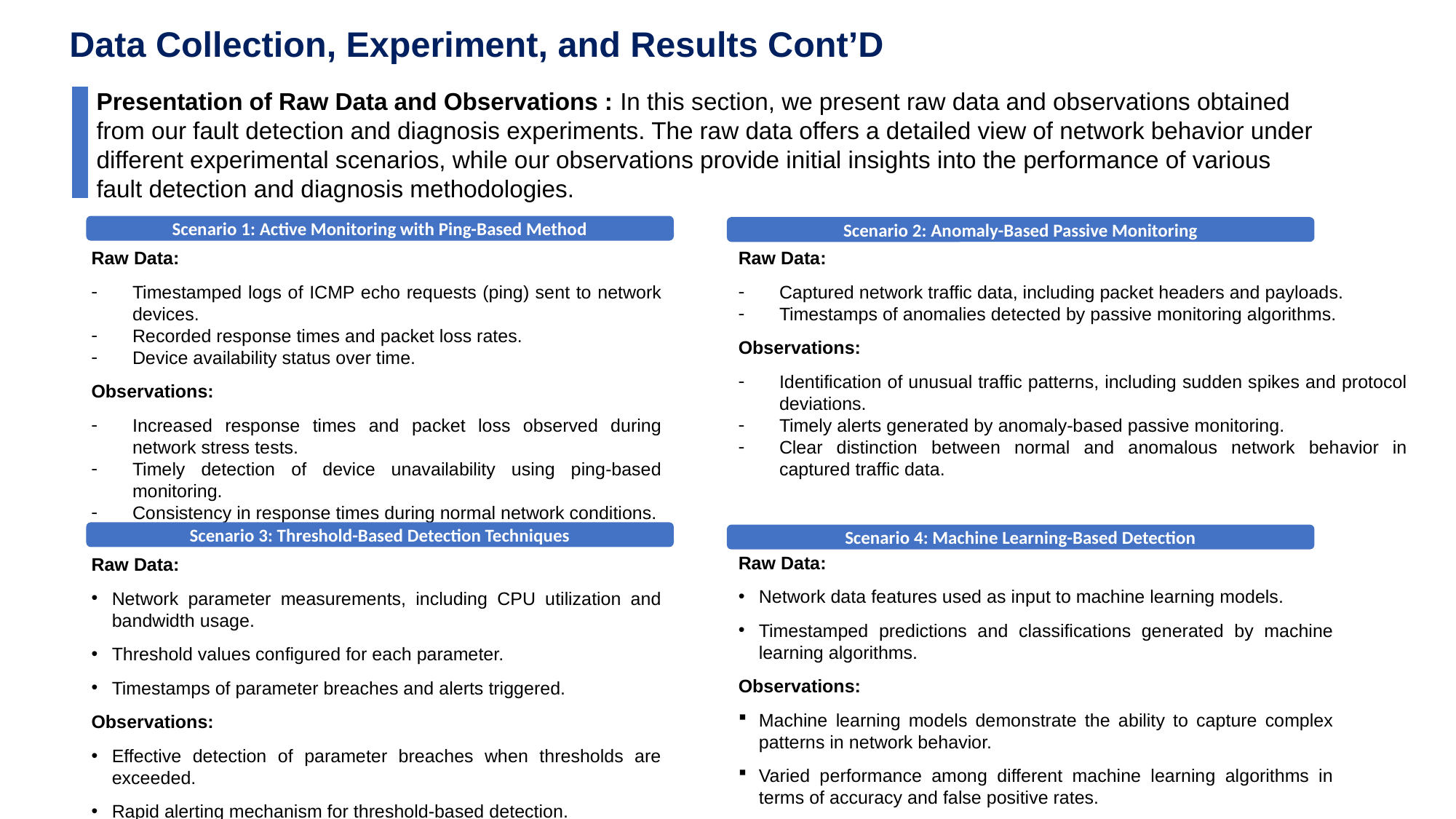

# Data Collection, Experiment, and Results Cont’D
Presentation of Raw Data and Observations : In this section, we present raw data and observations obtained from our fault detection and diagnosis experiments. The raw data offers a detailed view of network behavior under different experimental scenarios, while our observations provide initial insights into the performance of various fault detection and diagnosis methodologies.

Scenario 1: Active Monitoring with Ping-Based Method
Scenario 2: Anomaly-Based Passive Monitoring
Raw Data:
Timestamped logs of ICMP echo requests (ping) sent to network devices.
Recorded response times and packet loss rates.
Device availability status over time.
Observations:
Increased response times and packet loss observed during network stress tests.
Timely detection of device unavailability using ping-based monitoring.
Consistency in response times during normal network conditions.
Raw Data:
Captured network traffic data, including packet headers and payloads.
Timestamps of anomalies detected by passive monitoring algorithms.
Observations:
Identification of unusual traffic patterns, including sudden spikes and protocol deviations.
Timely alerts generated by anomaly-based passive monitoring.
Clear distinction between normal and anomalous network behavior in captured traffic data.
Scenario 3: Threshold-Based Detection Techniques
Scenario 4: Machine Learning-Based Detection
Raw Data:
Network data features used as input to machine learning models.
Timestamped predictions and classifications generated by machine learning algorithms.
Observations:
Machine learning models demonstrate the ability to capture complex patterns in network behavior.
Varied performance among different machine learning algorithms in terms of accuracy and false positive rates.

Raw Data:
Network parameter measurements, including CPU utilization and bandwidth usage.
Threshold values configured for each parameter.
Timestamps of parameter breaches and alerts triggered.
Observations:
Effective detection of parameter breaches when thresholds are exceeded.
Rapid alerting mechanism for threshold-based detection.